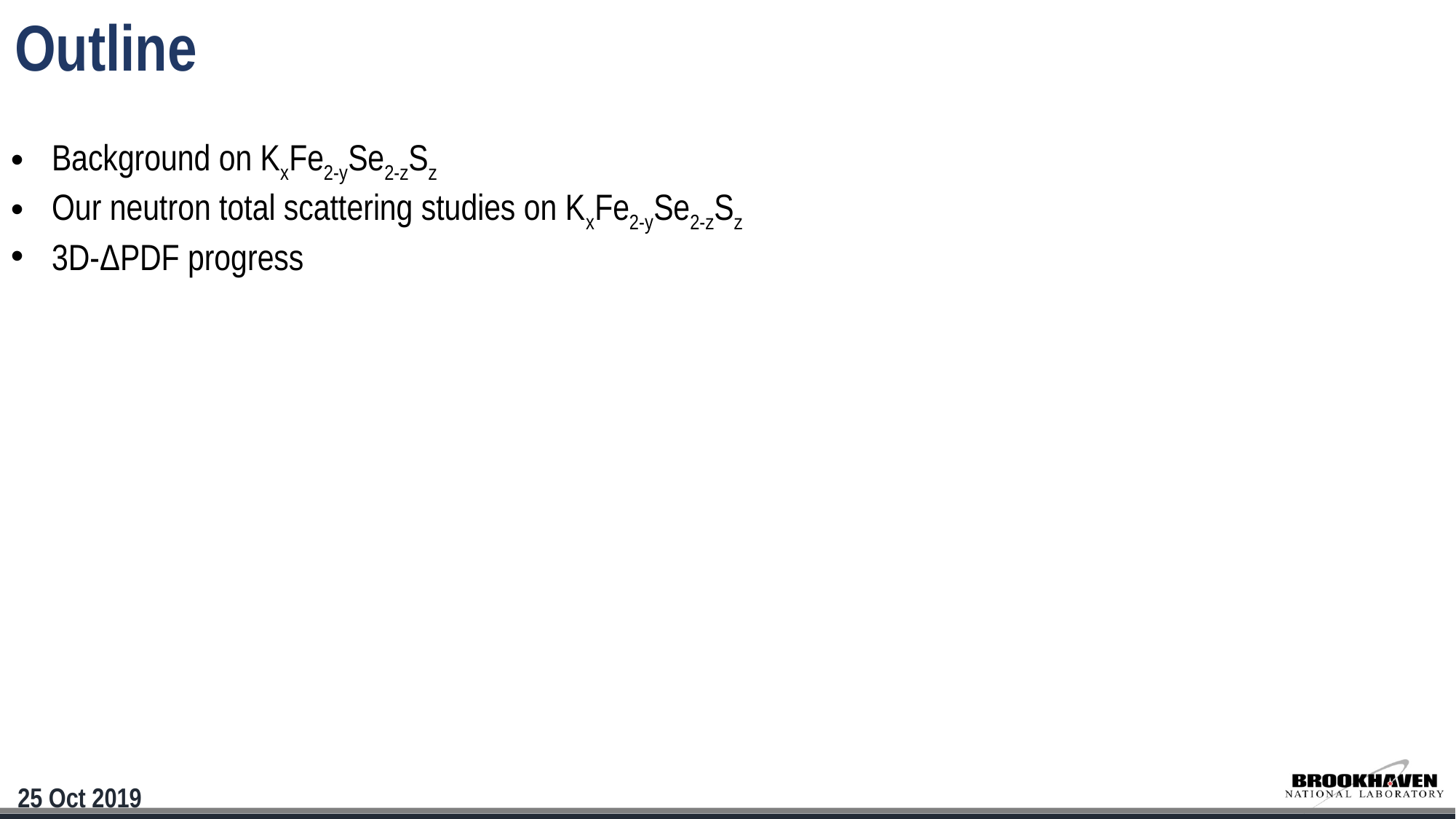

Outline
Background on KxFe2-ySe2-zSz
Our neutron total scattering studies on KxFe2-ySe2-zSz
3D-ΔPDF progress